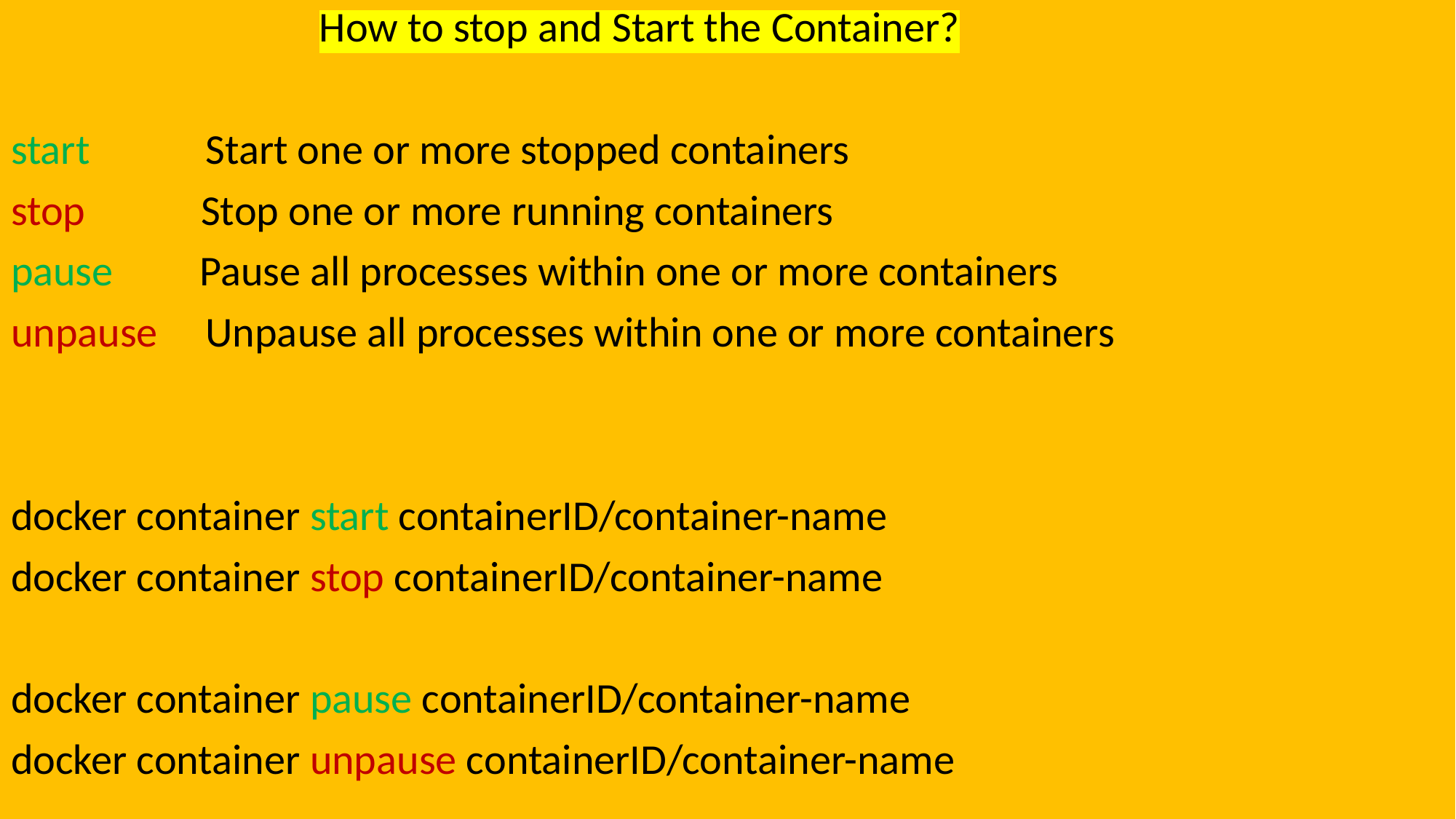

How to stop and Start the Container?

start            Start one or more stopped containers
stop            Stop one or more running containers
pause         Pause all processes within one or more containers
unpause     Unpause all processes within one or more containers

docker container start containerID/container-name
docker container stop containerID/container-name

docker container pause containerID/container-name
docker container unpause containerID/container-name